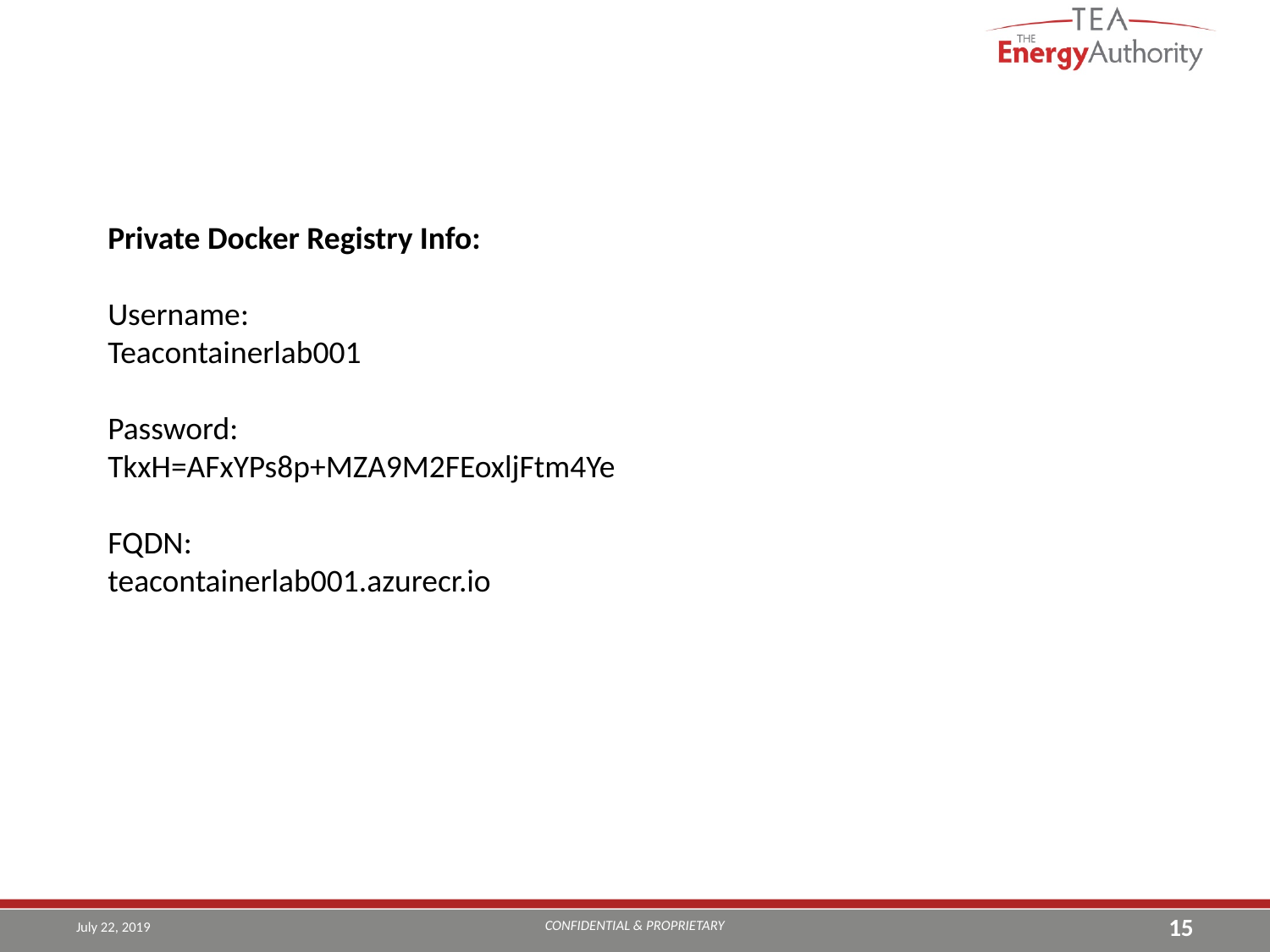

Private Docker Registry Info:

Username:
Teacontainerlab001

Password:
TkxH=AFxYPs8p+MZA9M2FEoxljFtm4Ye

FQDN:
teacontainerlab001.azurecr.io

CONFIDENTIAL & PROPRIETARY
July 22, 2019
15